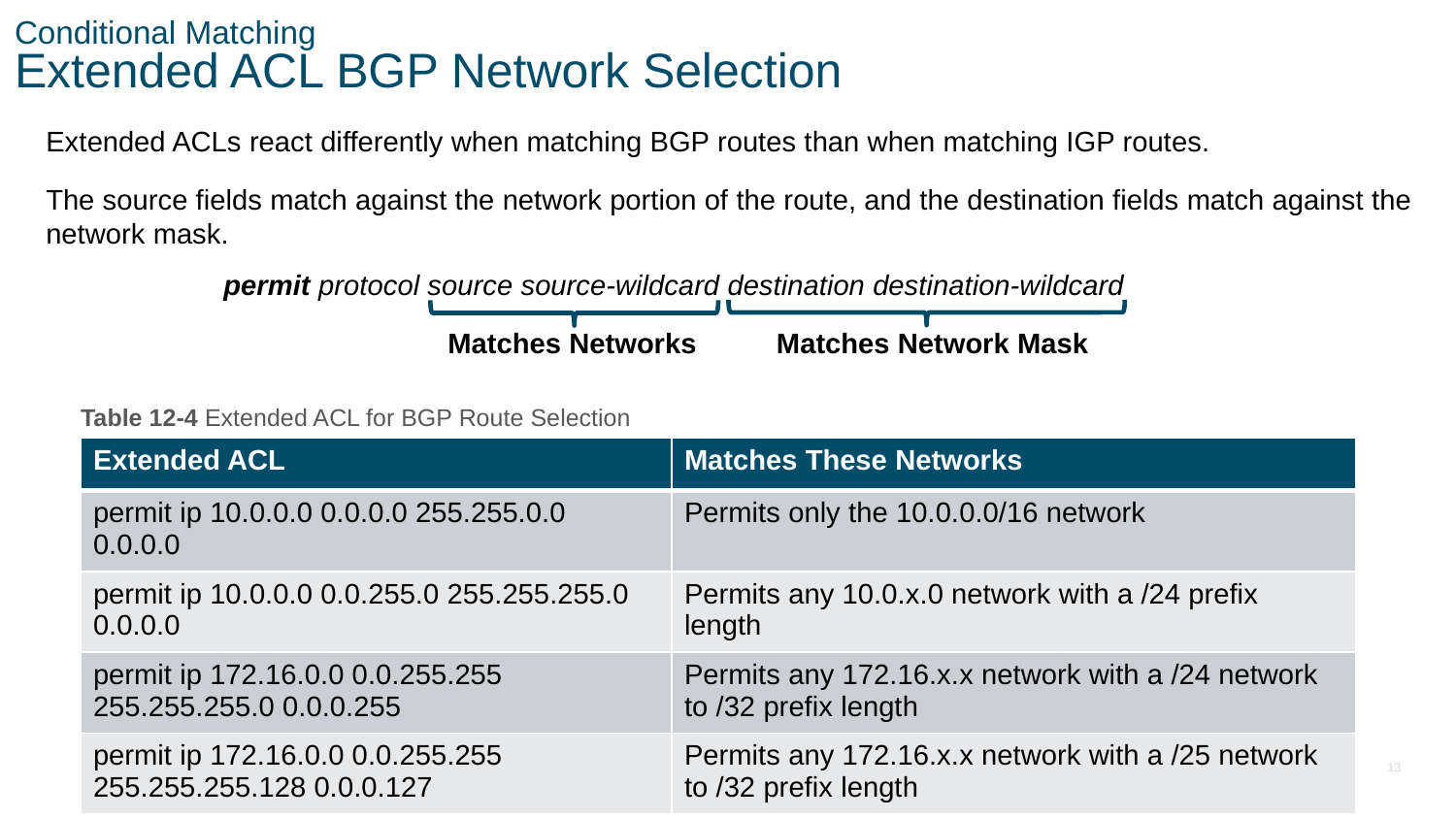

# Conditional Matching Extended ACL BGP Network Selection

Extended ACLs react differently when matching BGP routes than when matching IGP routes.
The source fields match against the network portion of the route, and the destination fields match against the network mask.

permit protocol source source-wildcard destination destination-wildcard
                            Matches Networks          Matches Network Mask
Table 12-4 Extended ACL for BGP Route Selection
| Extended ACL | Matches These Networks |
| --- | --- |
| permit ip 10.0.0.0 0.0.0.0 255.255.0.0 0.0.0.0 | Permits only the 10.0.0.0/16 network |
| permit ip 10.0.0.0 0.0.255.0 255.255.255.0 0.0.0.0 | Permits any 10.0.x.0 network with a /24 prefix length |
| permit ip 172.16.0.0 0.0.255.255 255.255.255.0 0.0.0.255 | Permits any 172.16.x.x network with a /24 network to /32 prefix length |
| permit ip 172.16.0.0 0.0.255.255 255.255.255.128 0.0.0.127 | Permits any 172.16.x.x network with a /25 network to /32 prefix length |